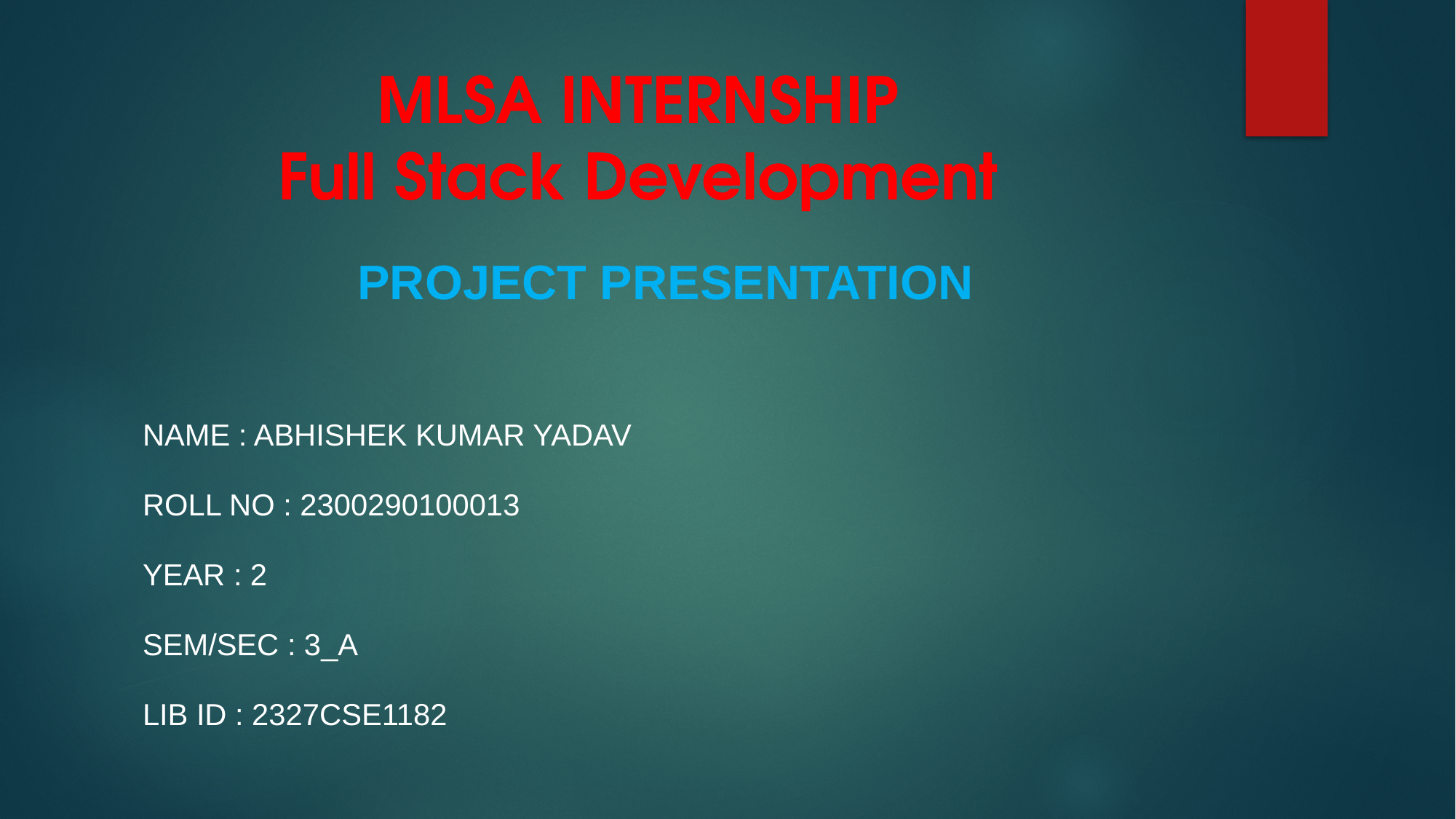

# MLSA INTERNSHIP Full Stack Development
PROJECT PRESENTATION

NAME : ABHISHEK KUMAR YADAV
ROLL NO : 2300290100013
YEAR : 2
SEM/SEC : 3_A
LIB ID : 2327CSE1182